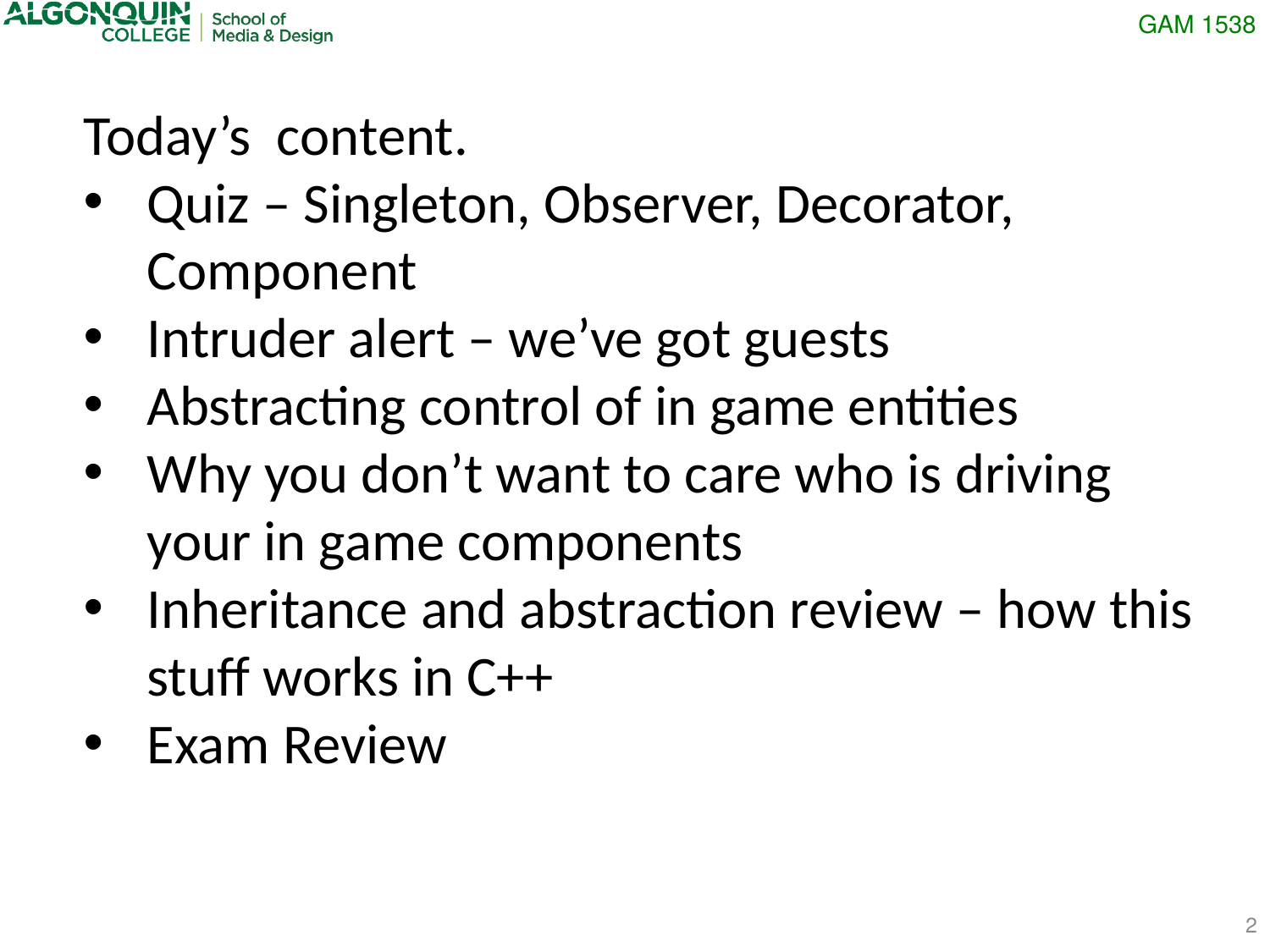

Today’s  content.
Quiz – Singleton, Observer, Decorator, Component
Intruder alert – we’ve got guests
Abstracting control of in game entities
Why you don’t want to care who is driving your in game components
Inheritance and abstraction review – how this stuff works in C++
Exam Review
2